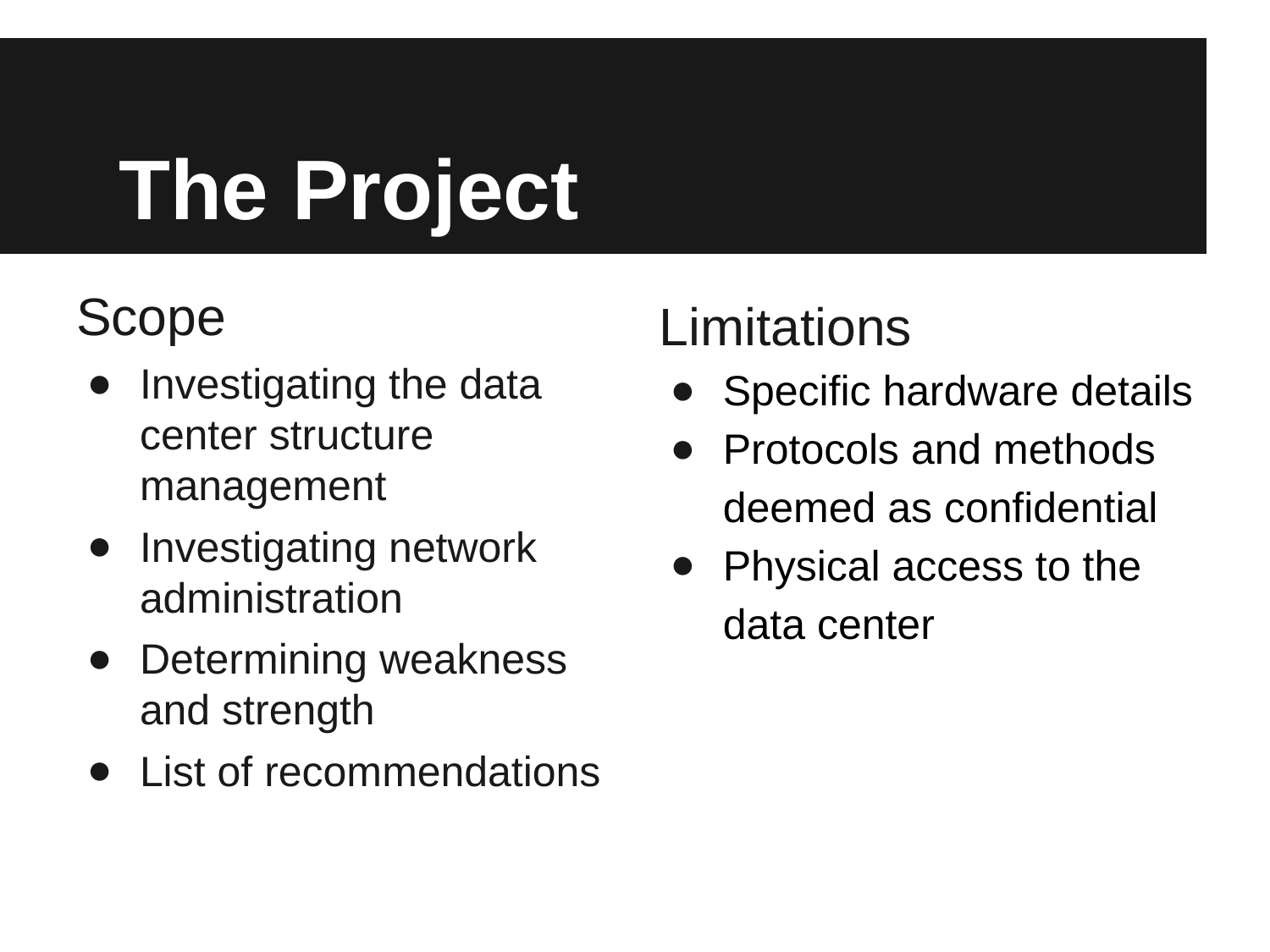

# The Project
Scope
Investigating the data center structure management
Investigating network administration
Determining weakness and strength
List of recommendations
Limitations
Specific hardware details
Protocols and methods deemed as confidential
Physical access to the data center